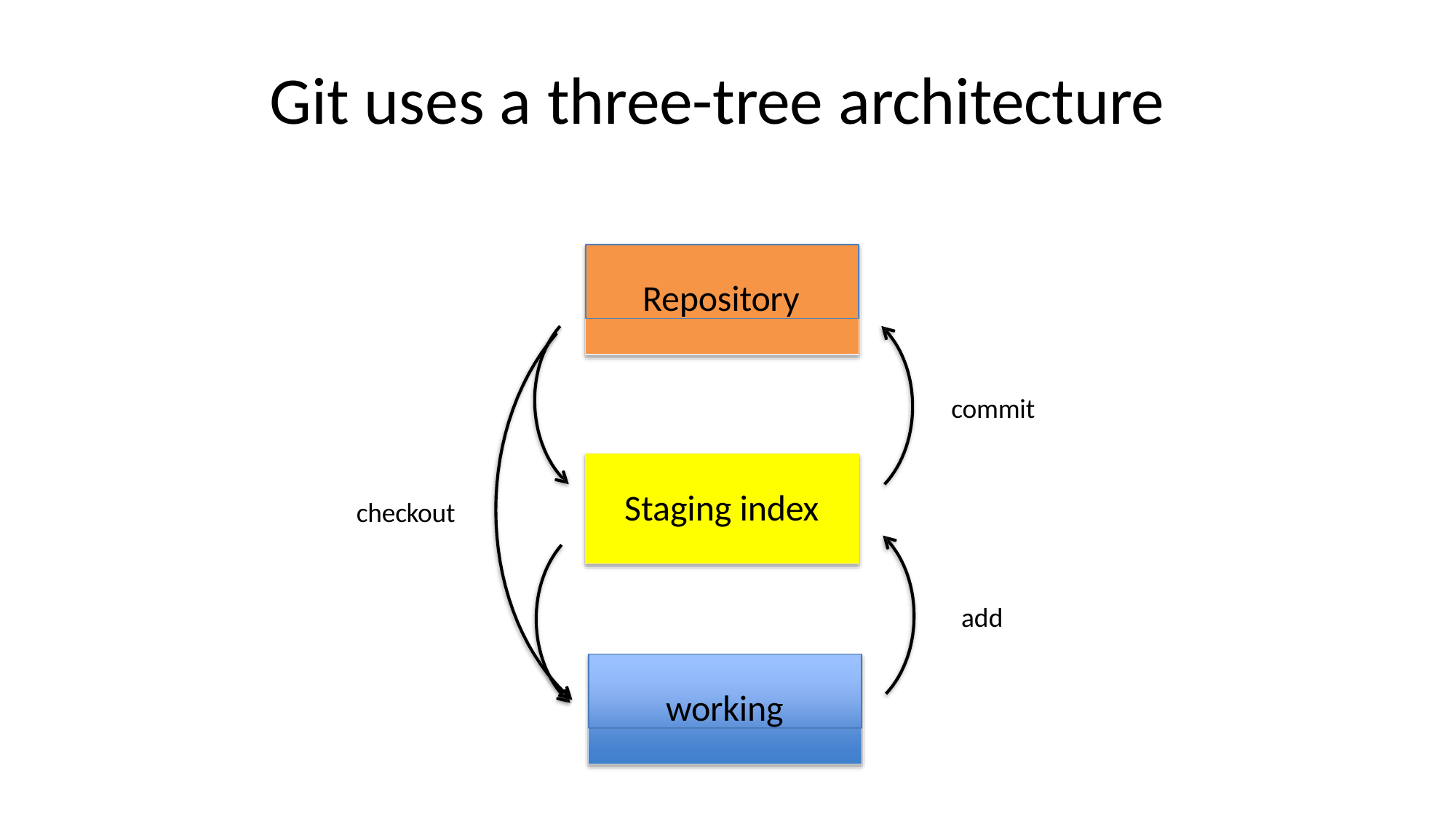

# Git uses a three-tree architecture

Repository

commit

Staging index
checkout
add

working